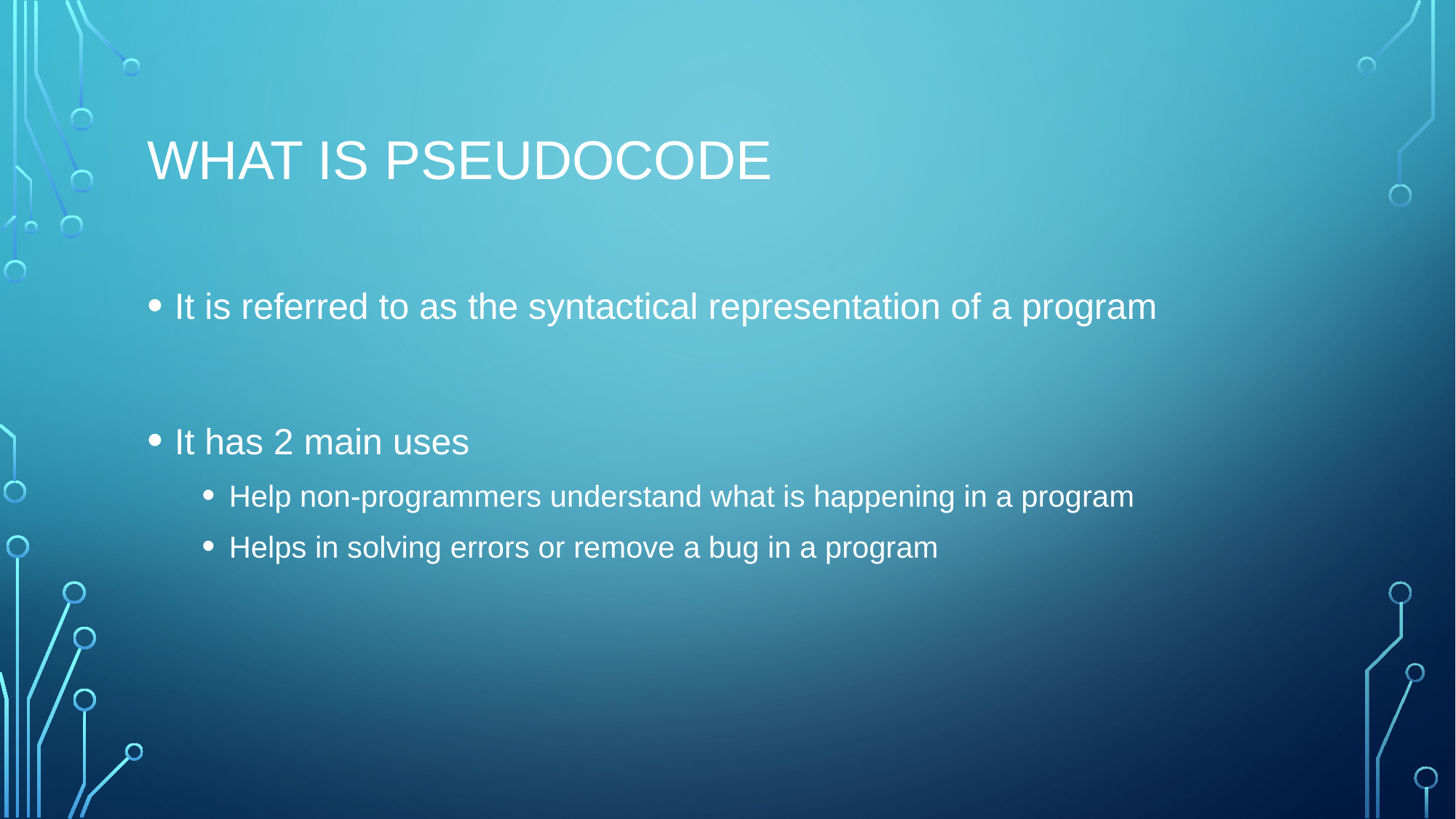

# What is Pseudocode
It is referred to as the syntactical representation of a program

It has 2 main uses
Help non-programmers understand what is happening in a program
Helps in solving errors or remove a bug in a program